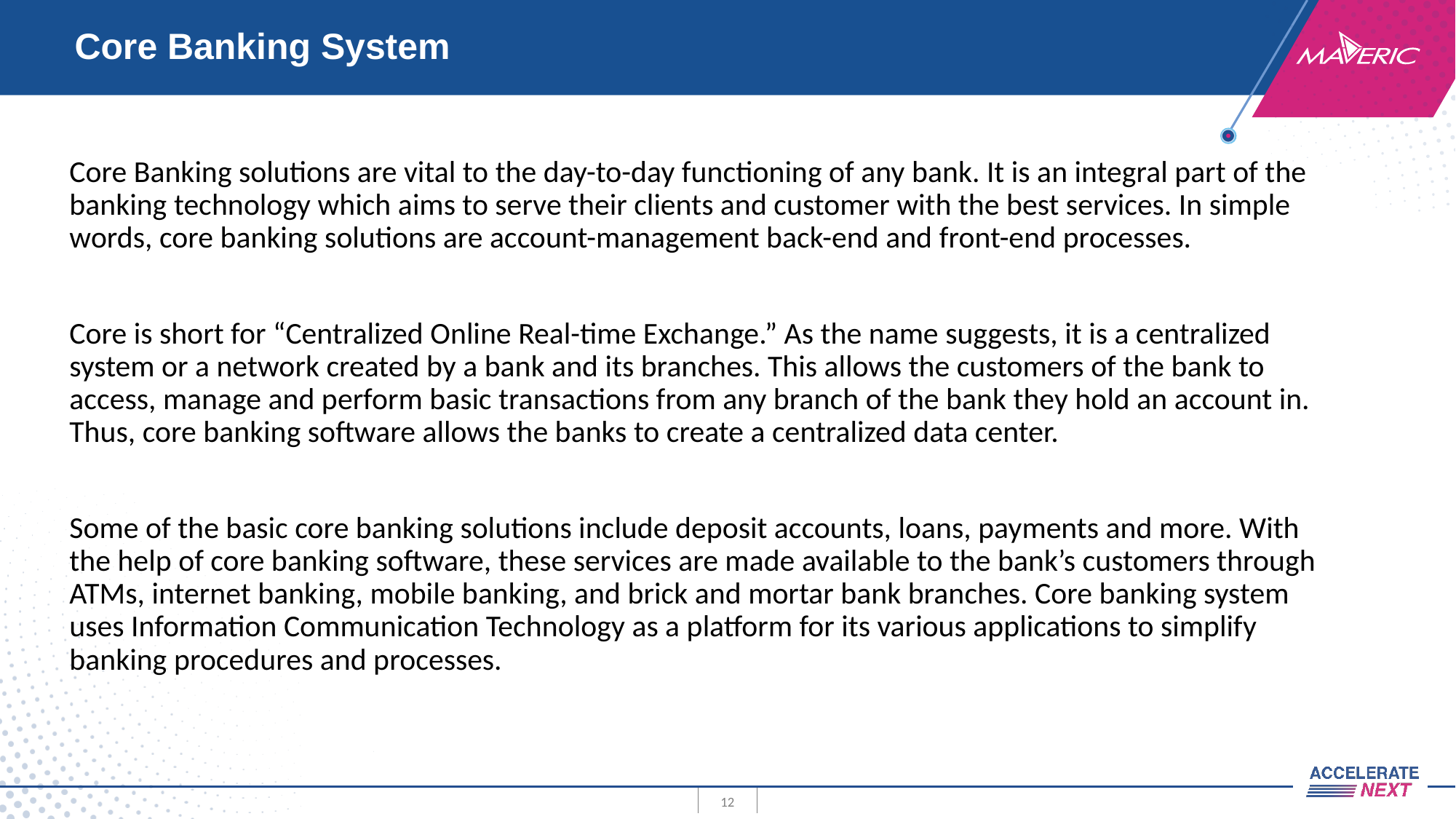

# Core Banking System
Core Banking solutions are vital to the day-to-day functioning of any bank. It is an integral part of the banking technology which aims to serve their clients and customer with the best services. In simple words, core banking solutions are account-management back-end and front-end processes.

Core is short for “Centralized Online Real-time Exchange.” As the name suggests, it is a centralized system or a network created by a bank and its branches. This allows the customers of the bank to access, manage and perform basic transactions from any branch of the bank they hold an account in. Thus, core banking software allows the banks to create a centralized data center.

Some of the basic core banking solutions include deposit accounts, loans, payments and more. With the help of core banking software, these services are made available to the bank’s customers through ATMs, internet banking, mobile banking, and brick and mortar bank branches. Core banking system uses Information Communication Technology as a platform for its various applications to simplify banking procedures and processes.

12